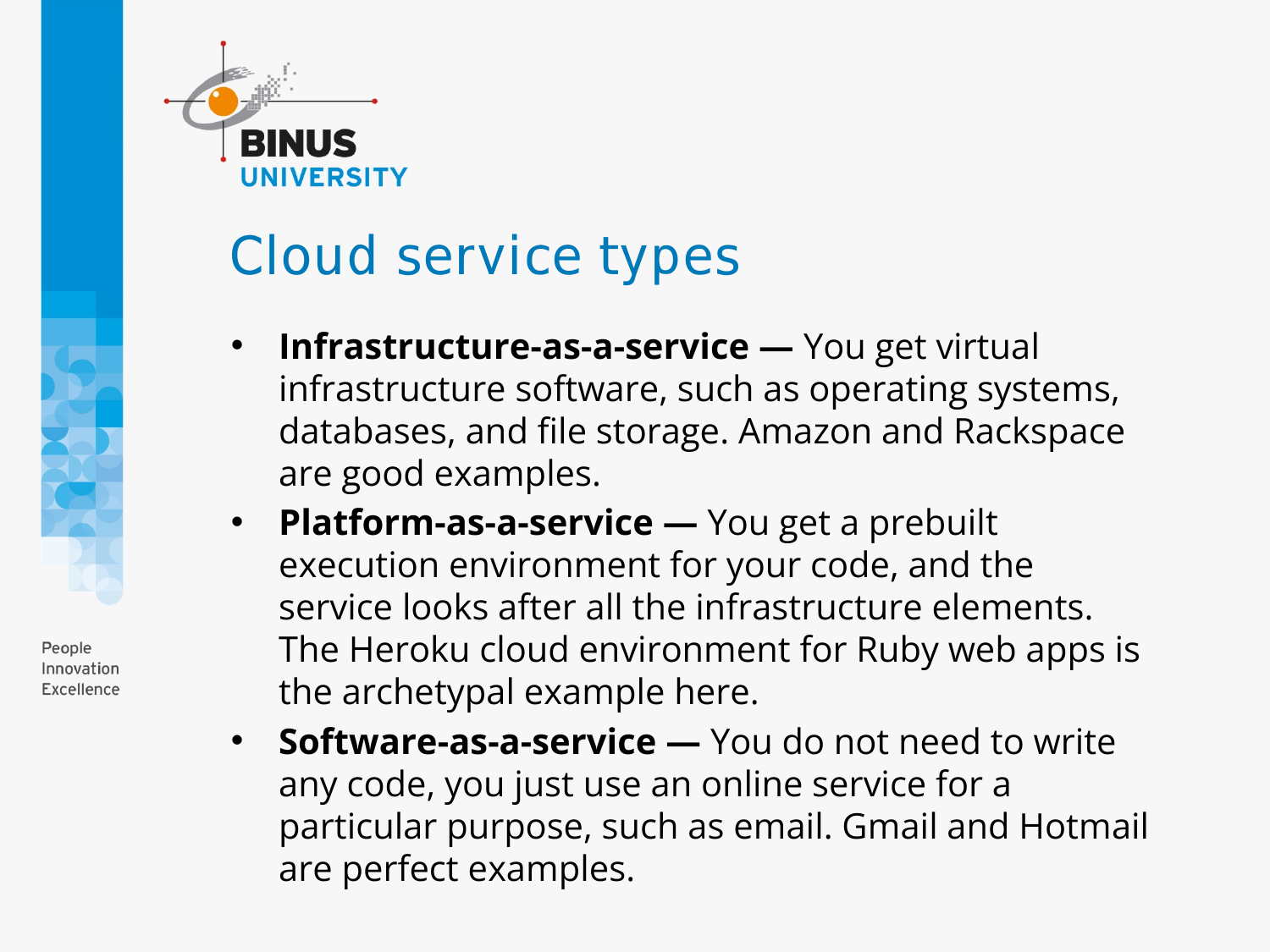

# Cloud service types
Infrastructure-as-a-service — You get virtual infrastructure software, such as operating systems, databases, and file storage. Amazon and Rackspace are good examples.
Platform-as-a-service — You get a prebuilt execution environment for your code, and the service looks after all the infrastructure elements. The Heroku cloud environment for Ruby web apps is the archetypal example here.
Software-as-a-service — You do not need to write any code, you just use an online service for a particular purpose, such as email. Gmail and Hotmail are perfect examples.